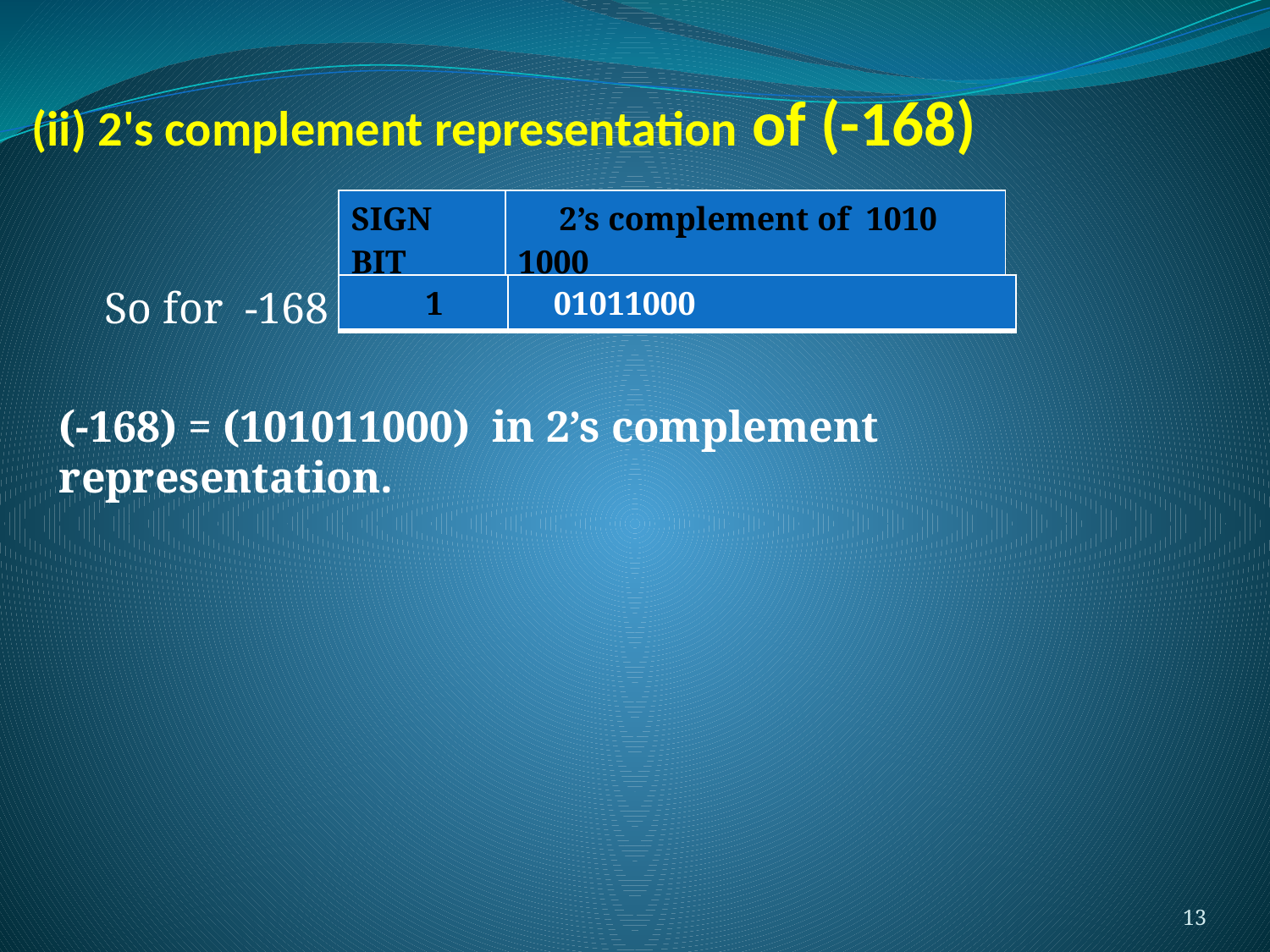

# (ii) 2's complement representation of (-168)
| SIGN BIT | 2’s complement of 1010 1000 |
| --- | --- |
     So for  -168 =

(-168) = (101011000)  in 2’s complement representation.
| 1 | 01011000 |
| --- | --- |
13